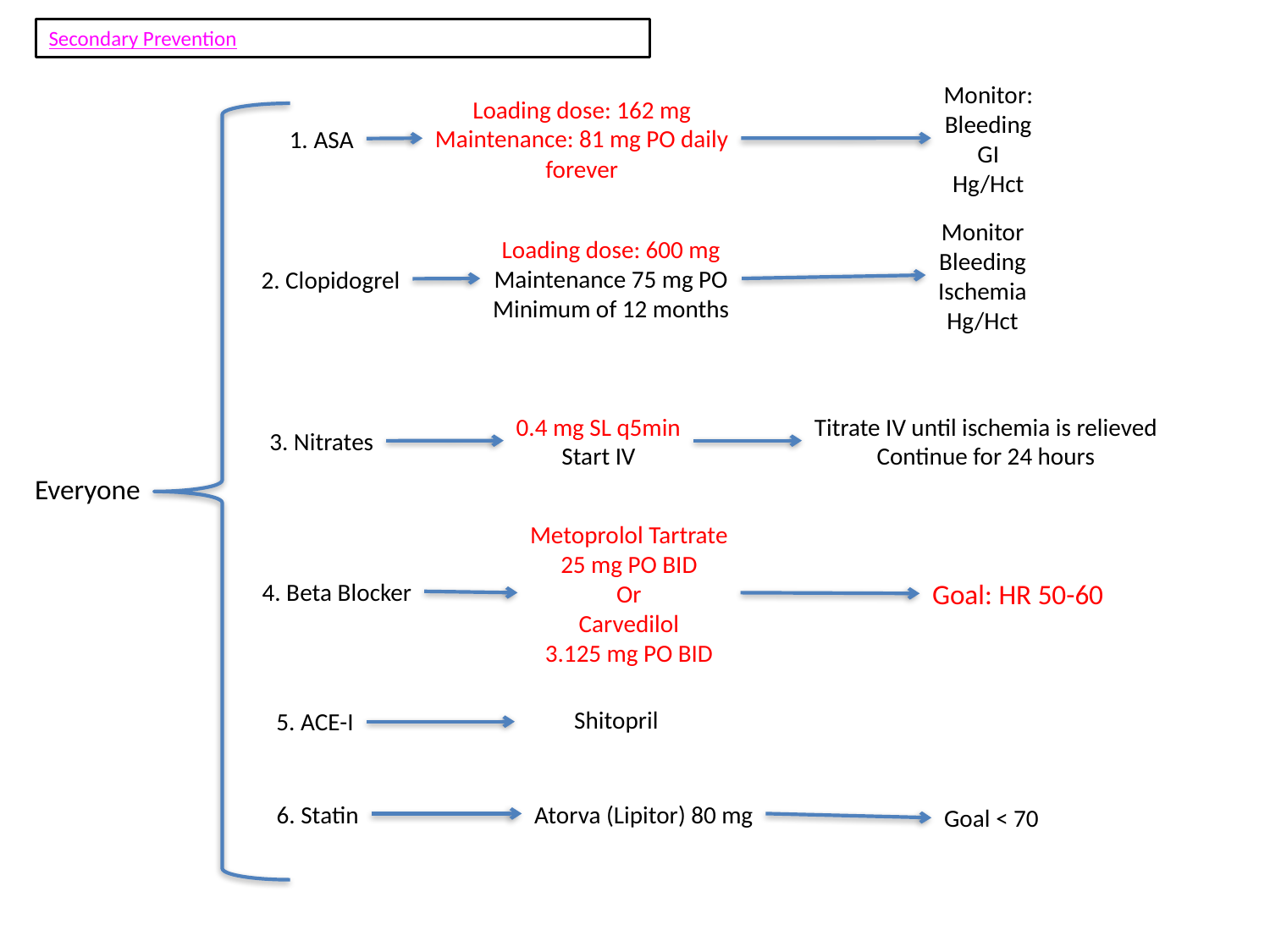

Secondary Prevention
Monitor:
Bleeding
GI
Hg/Hct
Loading dose: 162 mg
Maintenance: 81 mg PO daily
forever

1. ASA
Monitor
Bleeding
Ischemia
Hg/Hct
Loading dose: 600 mg
Maintenance 75 mg PO
Minimum of 12 months
2. Clopidogrel
Titrate IV until ischemia is relieved
Continue for 24 hours
0.4 mg SL q5min
Start IV
3. Nitrates
Everyone
Metoprolol Tartrate
25 mg PO BID
Or
Carvedilol
3.125 mg PO BID
4. Beta Blocker
Goal: HR 50-60
Shitopril
5. ACE-I
6. Statin
Atorva (Lipitor) 80 mg
Goal < 70